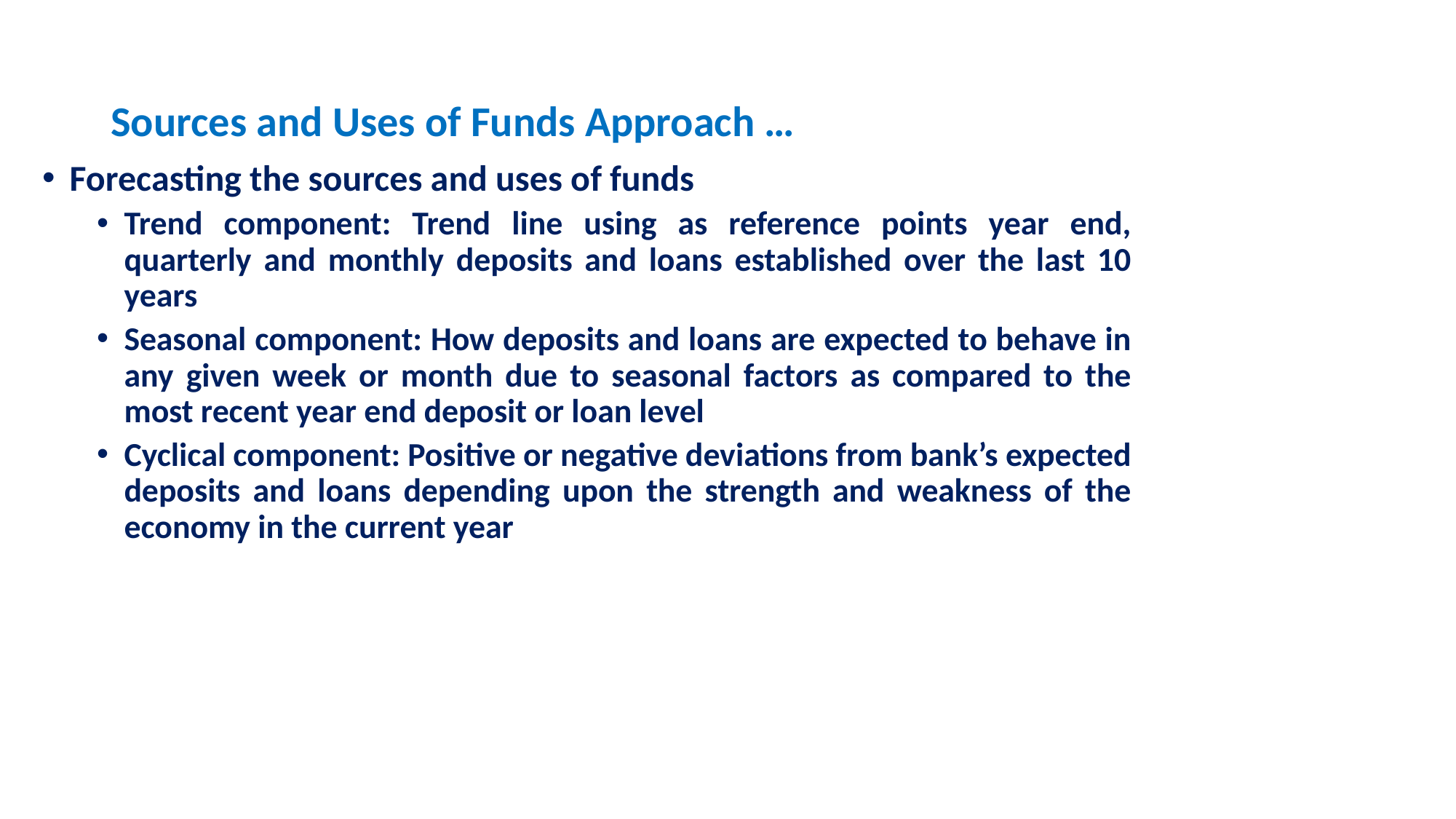

# Sources and Uses of Funds Approach …
Forecasting the sources and uses of funds
Trend component: Trend line using as reference points year end, quarterly and monthly deposits and loans established over the last 10 years
Seasonal component: How deposits and loans are expected to behave in any given week or month due to seasonal factors as compared to the most recent year end deposit or loan level
Cyclical component: Positive or negative deviations from bank’s expected deposits and loans depending upon the strength and weakness of the economy in the current year